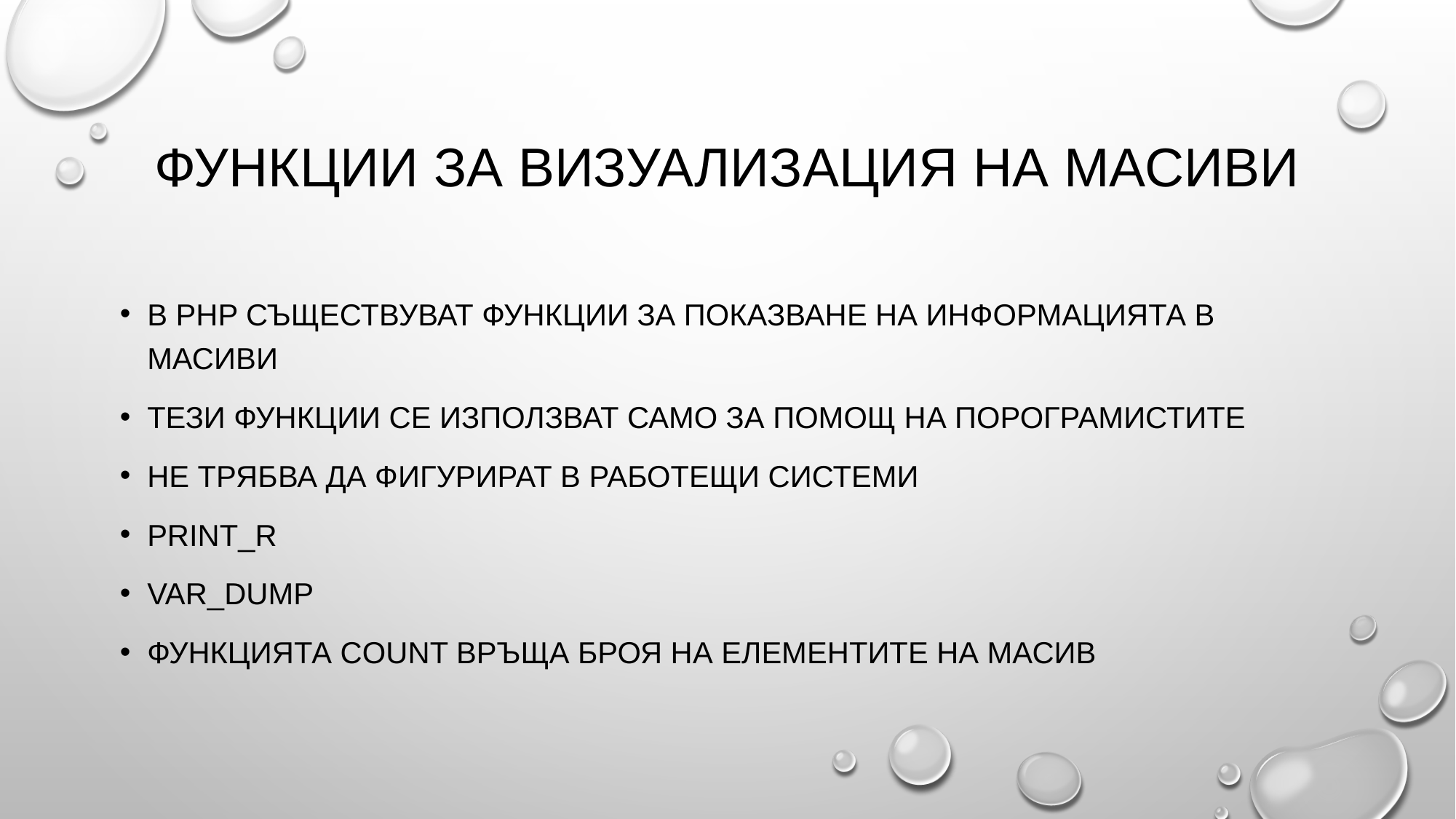

# Функции за визуализация на масиви
В php съществуват функции за показване на информацията в масиви
Тези функции се използват само за помощ на порограмистите
Не трябва да фигурират в работещи системи
Print_r
Var_dump
Функцията count връща Броя на елементите на масив